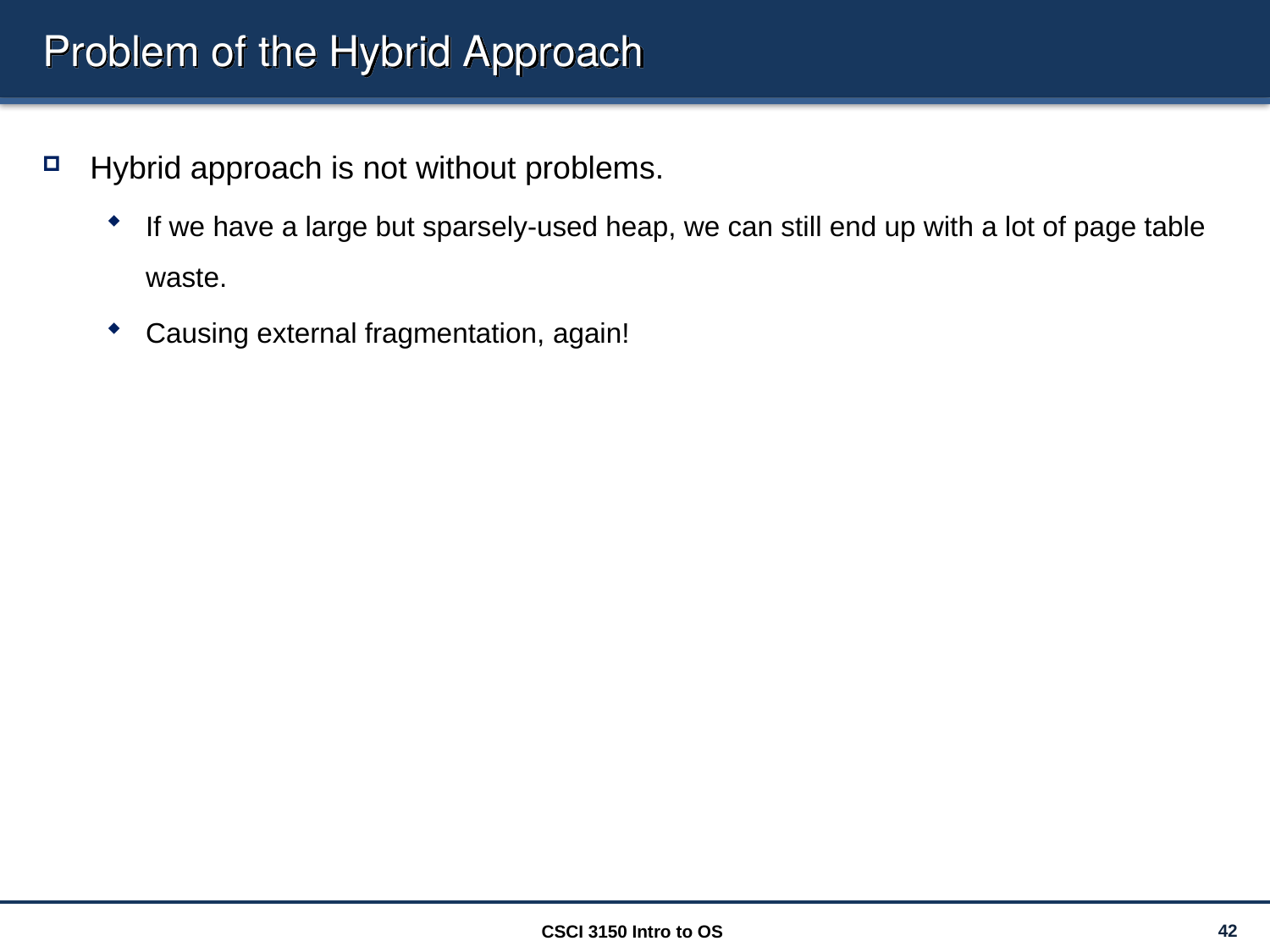

# Problem of the Hybrid Approach
Hybrid approach is not without problems.
If we have a large but sparsely-used heap, we can still end up with a lot of page table waste.
Causing external fragmentation, again!

CSCI 3150 Intro to OS
42